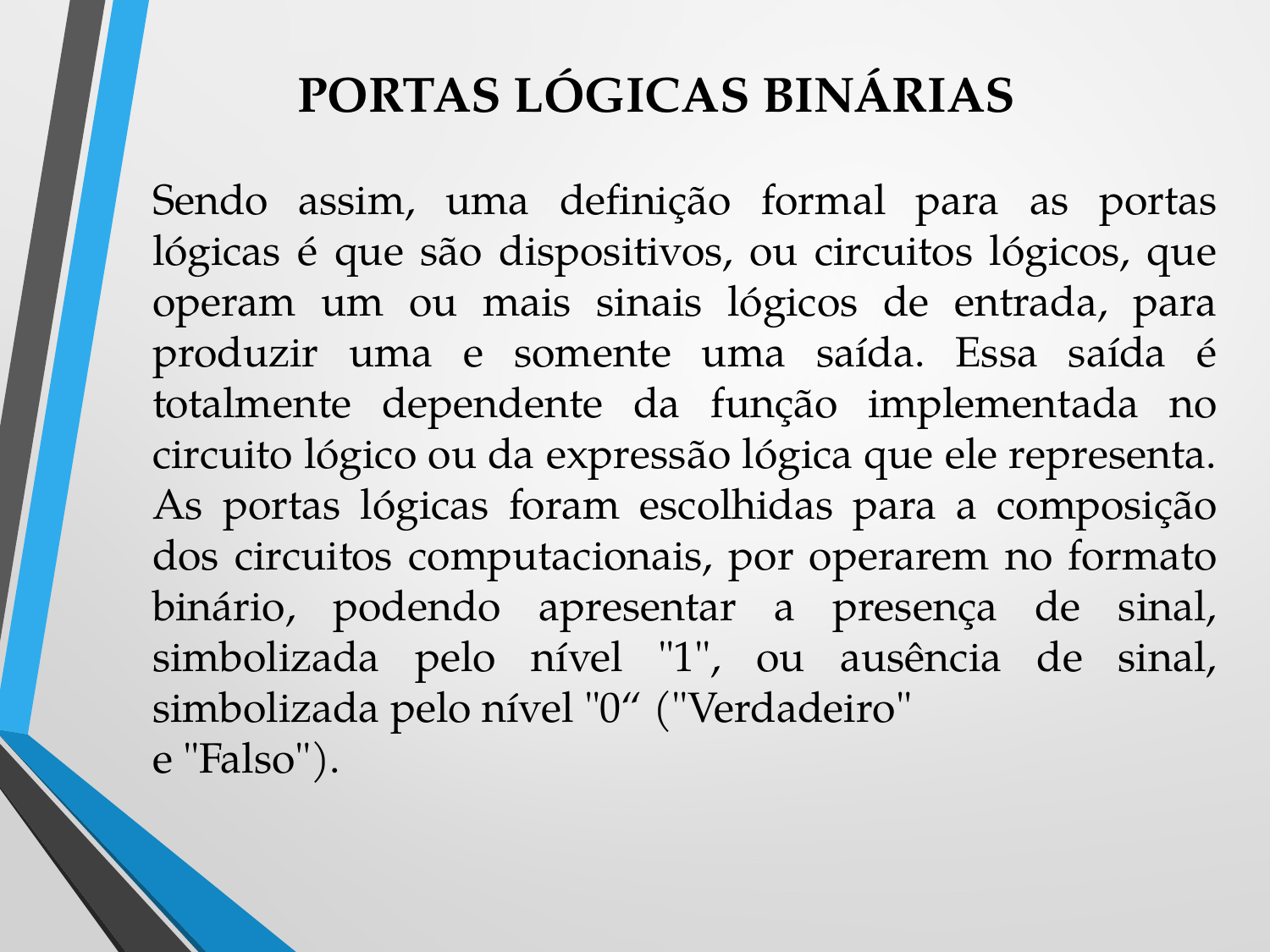

PORTAS LÓGICAS BINÁRIAS
Sendo assim, uma definição formal para as portas lógicas é que são dispositivos, ou circuitos lógicos, que operam um ou mais sinais lógicos de entrada, para produzir uma e somente uma saída. Essa saída é totalmente dependente da função implementada no circuito lógico ou da expressão lógica que ele representa. As portas lógicas foram escolhidas para a composição dos circuitos computacionais, por operarem no formato binário, podendo apresentar a presença de sinal, simbolizada pelo nível "1", ou ausência de sinal, simbolizada pelo nível "0“ ("Verdadeiro"
e "Falso").